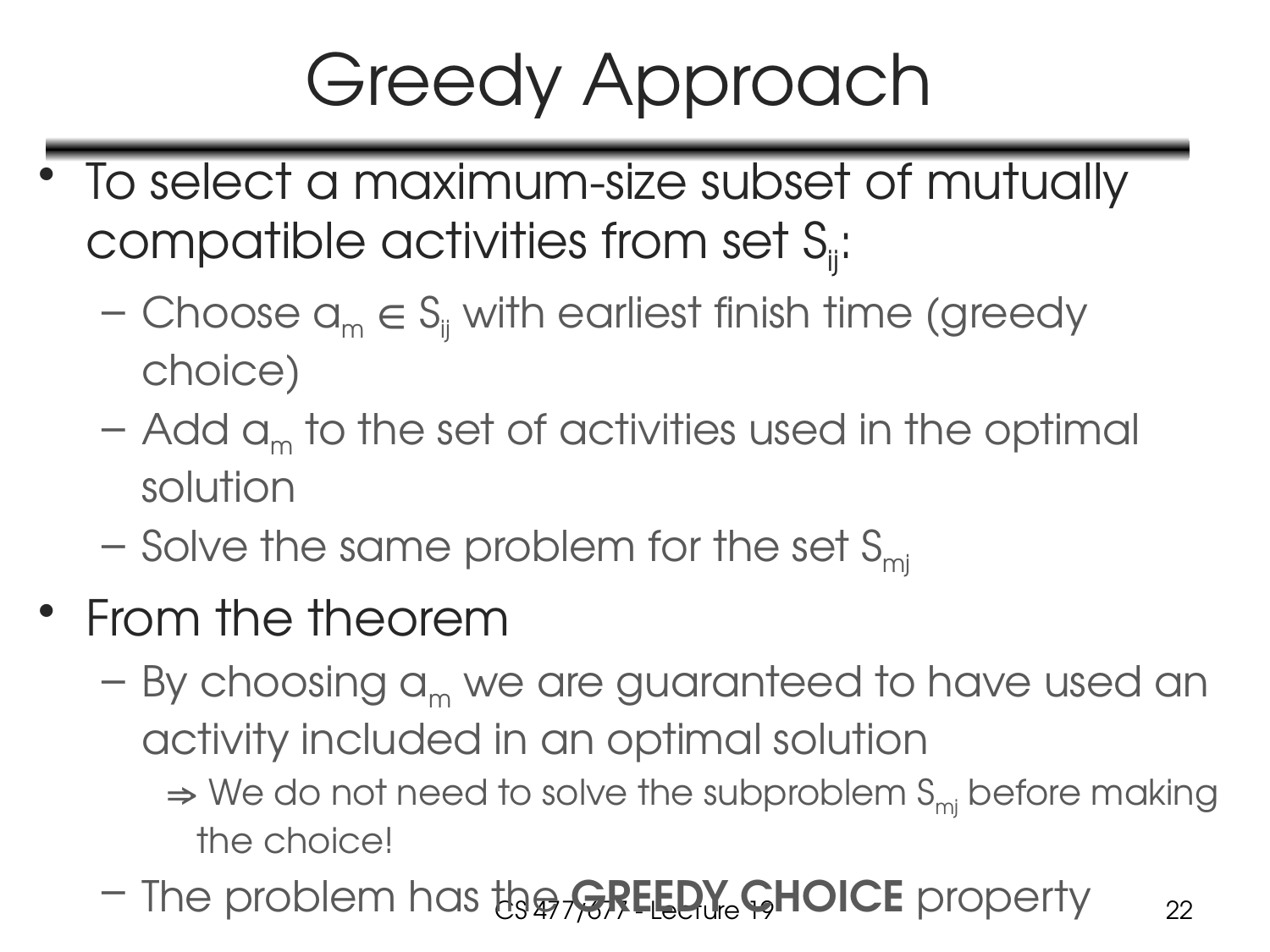

# Greedy Approach
To select a maximum-size subset of mutually compatible activities from set Sij:
Choose am ∈ Sij with earliest finish time (greedy choice)
Add am to the set of activities used in the optimal solution
Solve the same problem for the set Smj
From the theorem
By choosing am we are guaranteed to have used an activity included in an optimal solution
⇒ We do not need to solve the subproblem Smj before making the choice!
The problem has the GREEDY CHOICE property
CS 477/677 - Lecture 19
22